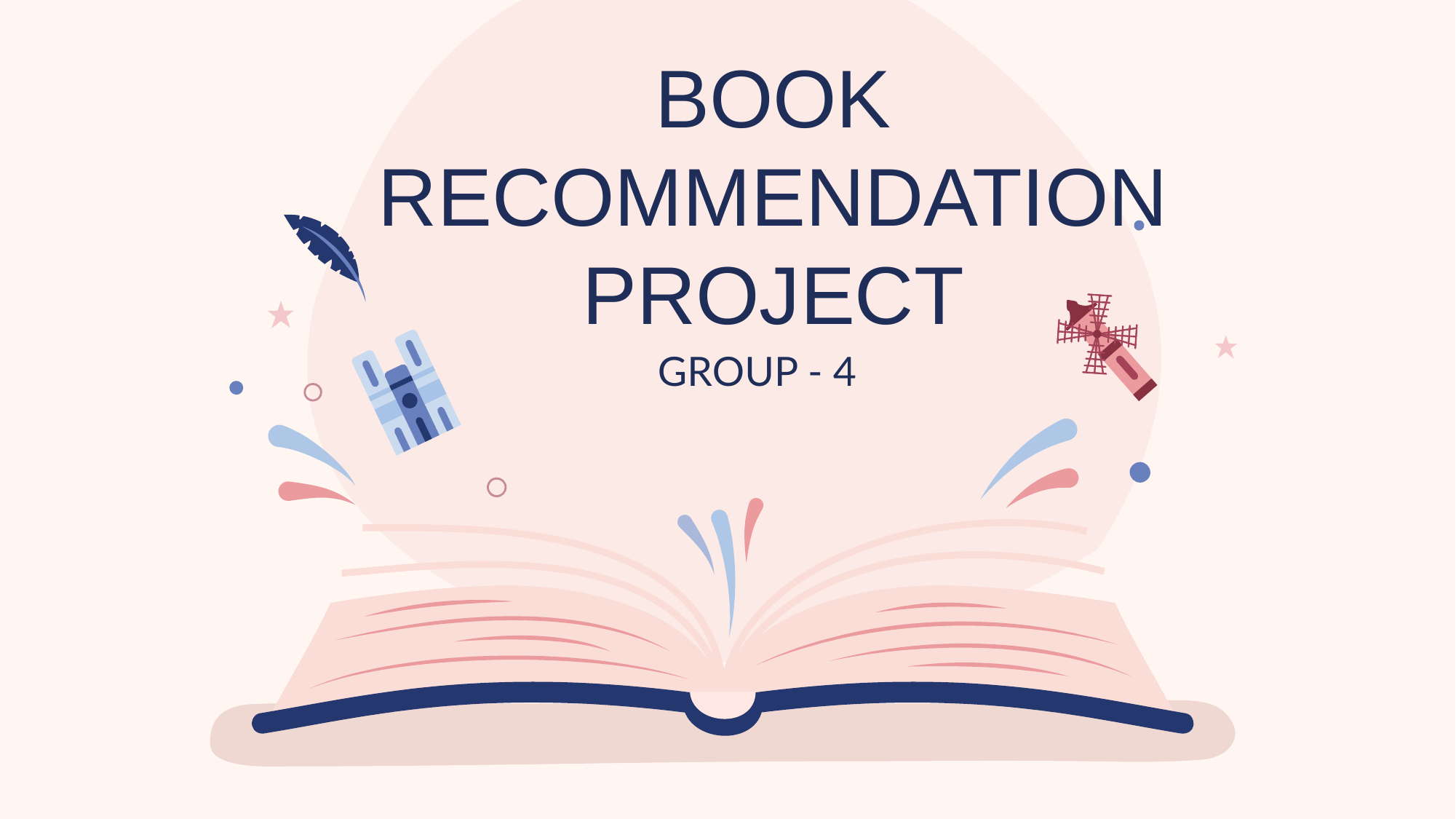

# BOOK RECOMMENDATION PROJECT

GROUP - 4